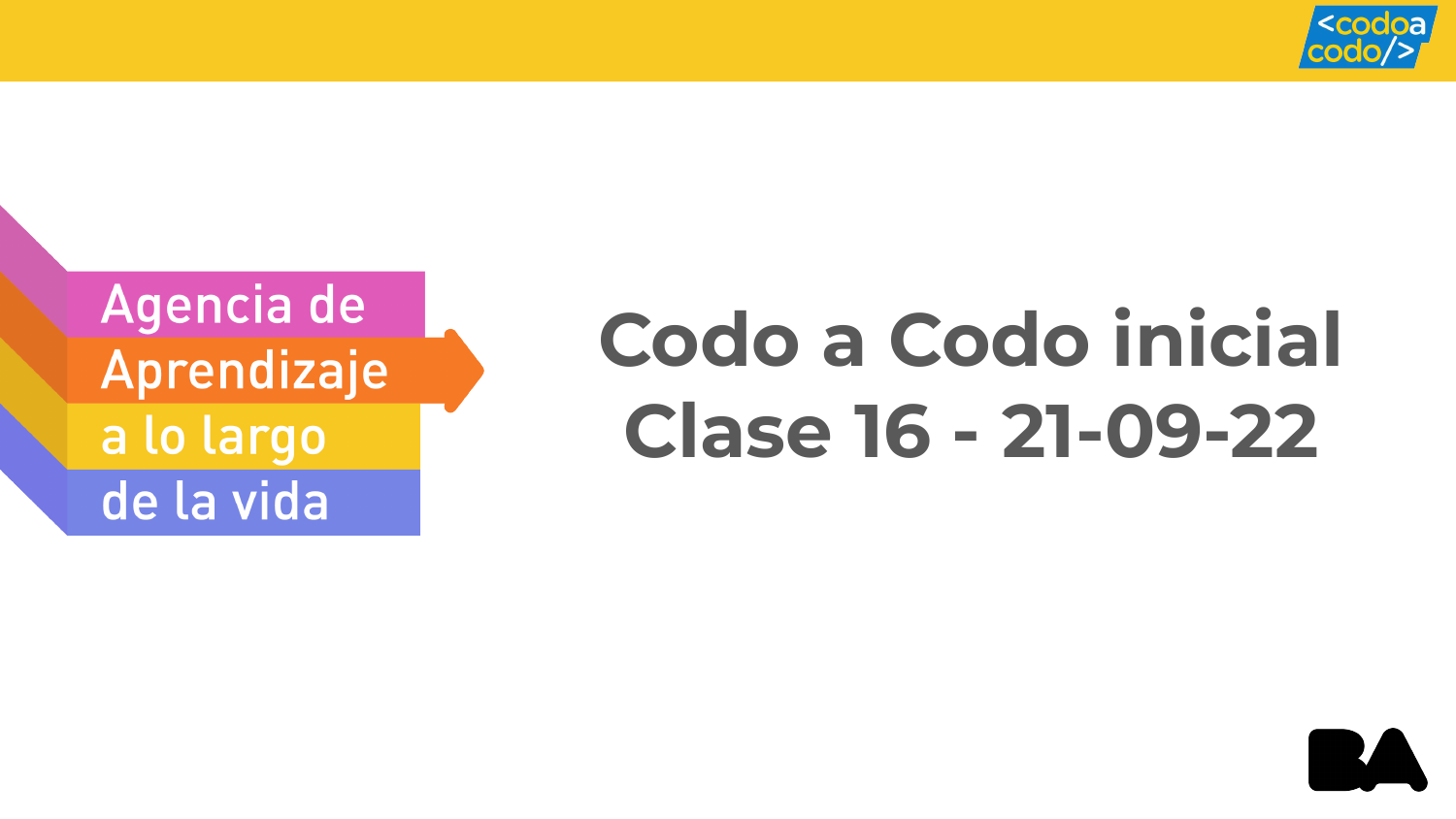

# Codo a Codo inicial
Clase 16 - 21-09-22